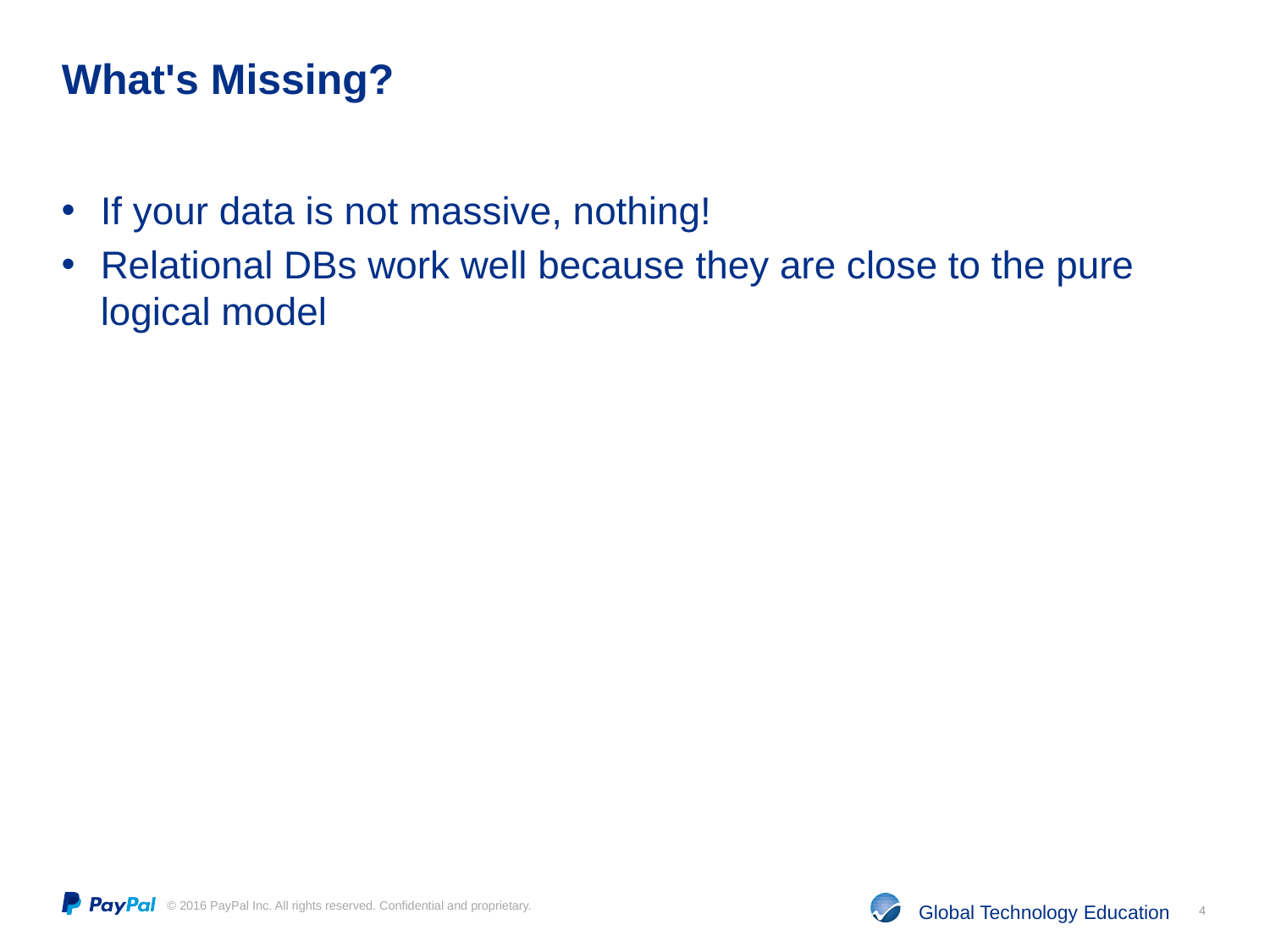

# What's Missing?
If your data is not massive, nothing!
Relational DBs work well because they are close to the pure logical model

4